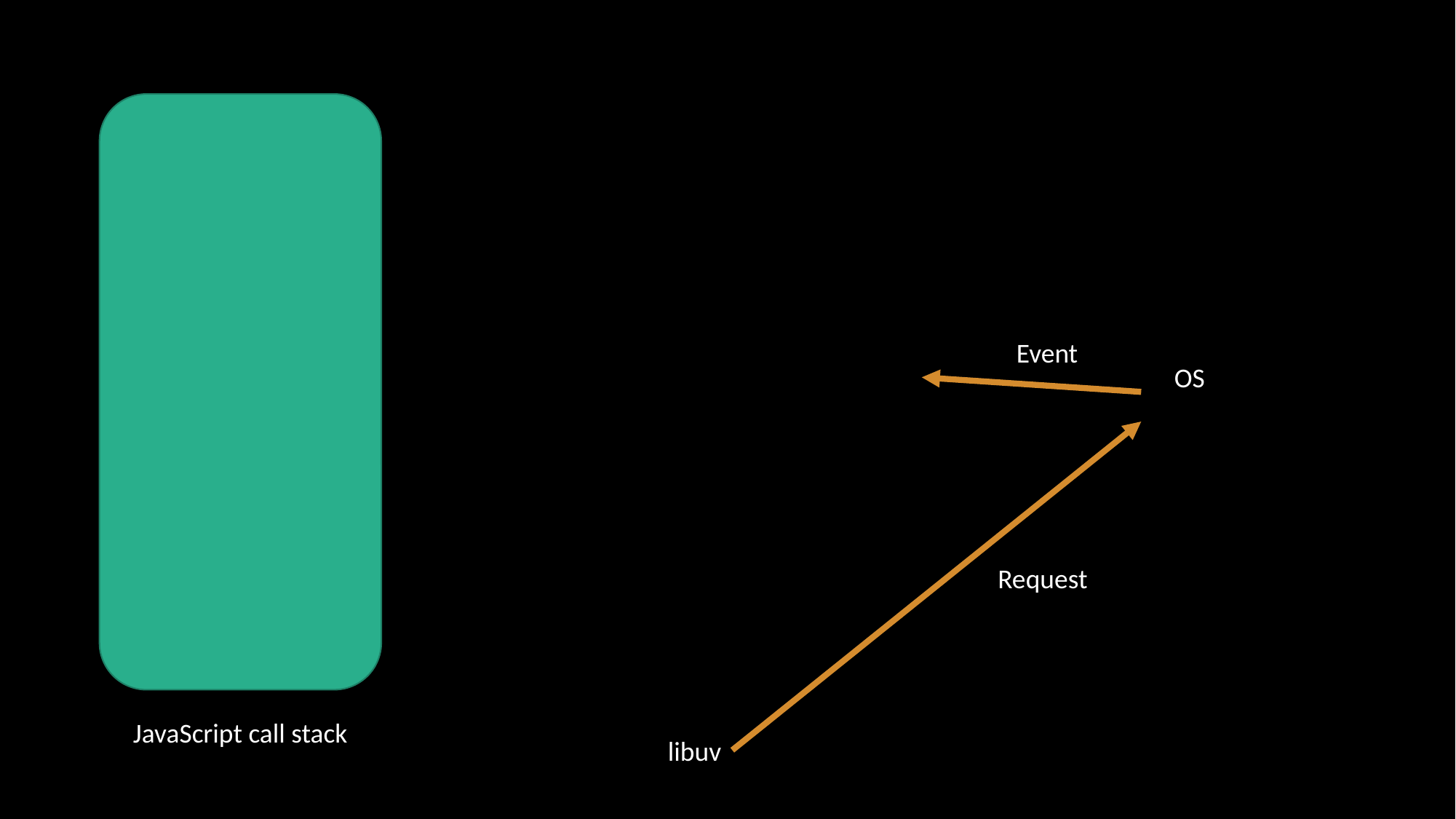

Event
OS
Request
JavaScript call stack
libuv